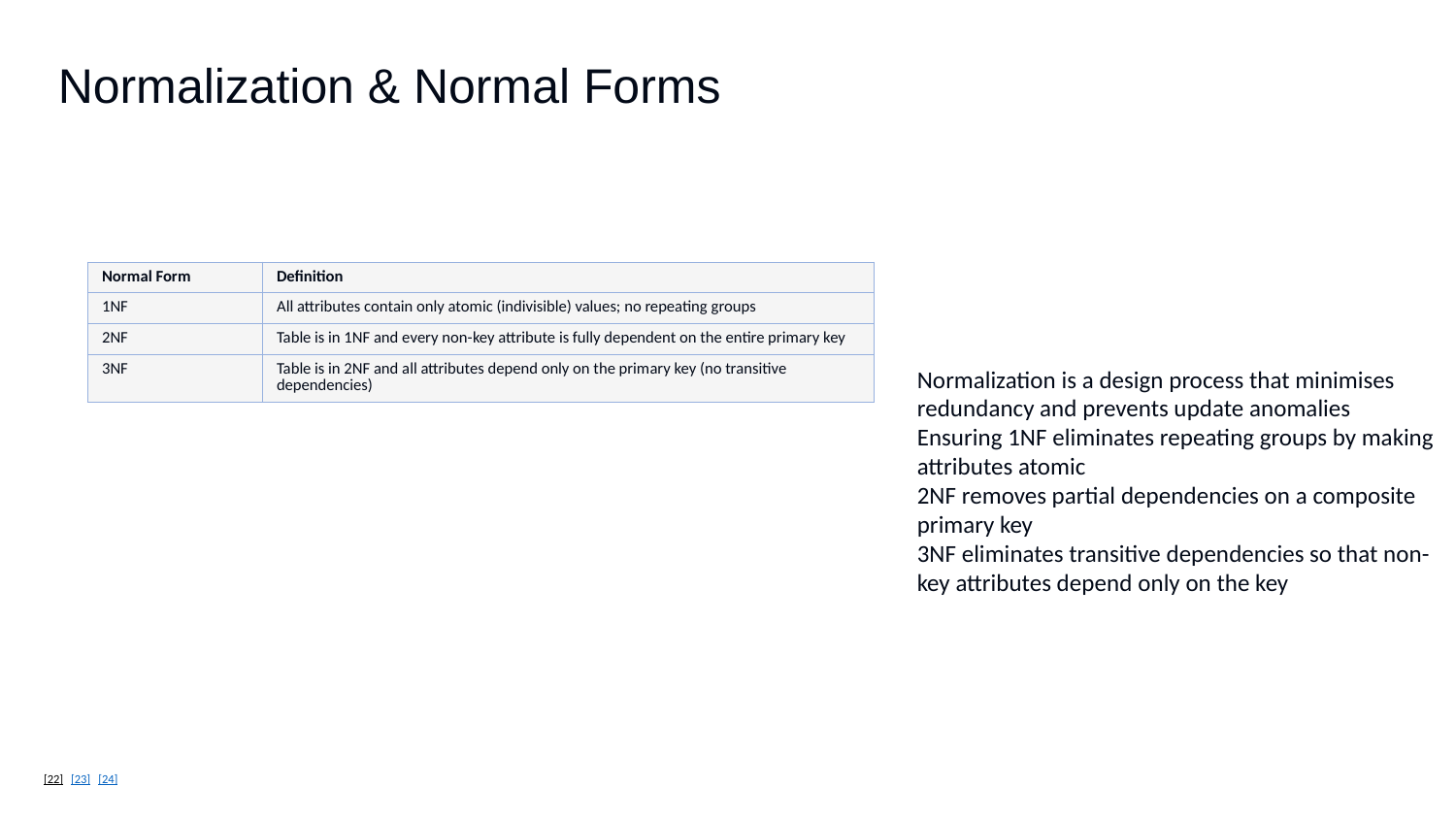

Normalization & Normal Forms
| Normal Form | Definition |
| --- | --- |
| 1NF | All attributes contain only atomic (indivisible) values; no repeating groups |
| 2NF | Table is in 1NF and every non-key attribute is fully dependent on the entire primary key |
| 3NF | Table is in 2NF and all attributes depend only on the primary key (no transitive dependencies) |
Normalization is a design process that minimises redundancy and prevents update anomalies
Ensuring 1NF eliminates repeating groups by making attributes atomic
2NF removes partial dependencies on a composite primary key
3NF eliminates transitive dependencies so that non-key attributes depend only on the key
[22]   [23]   [24]